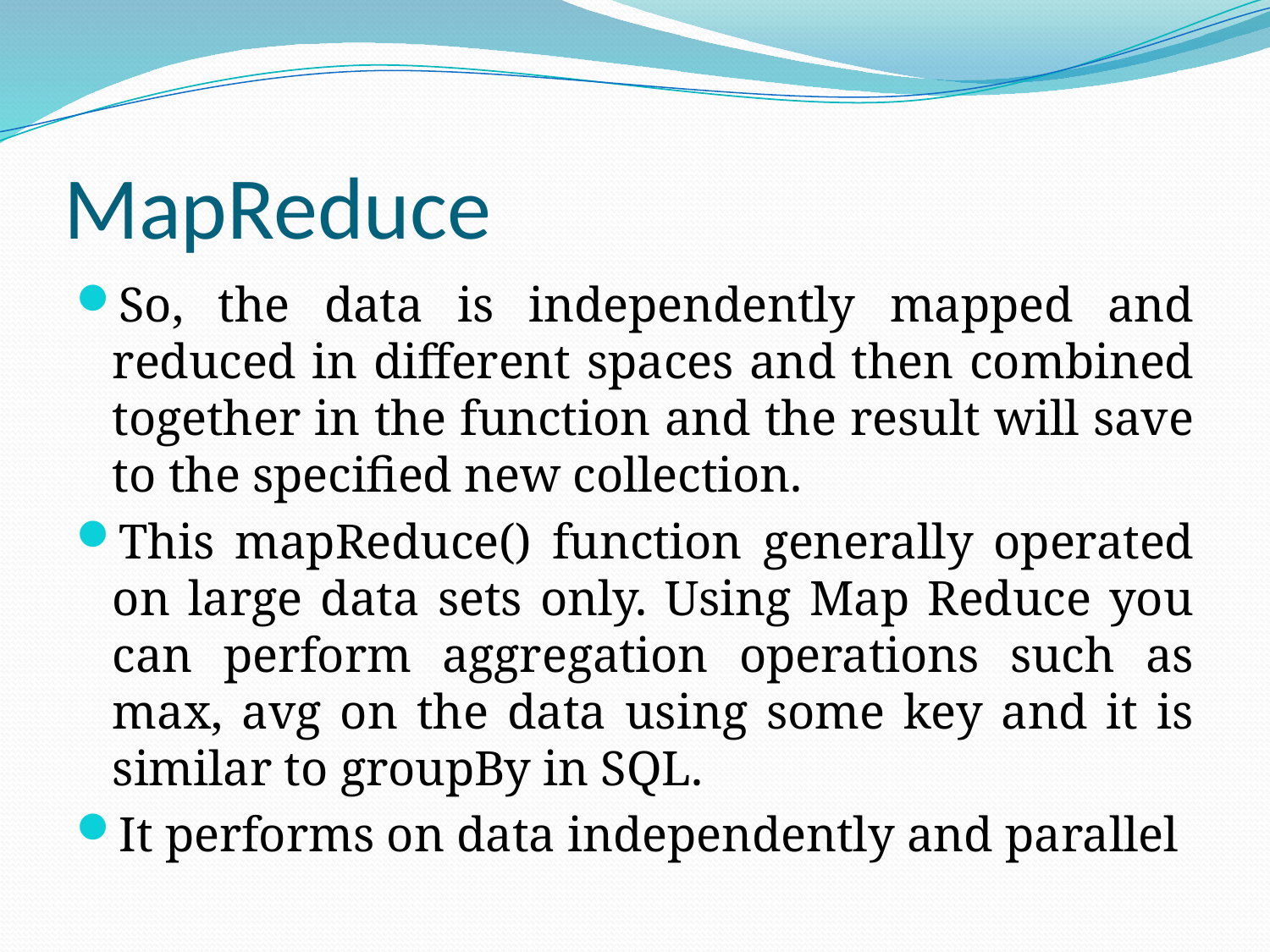

# MapReduce
So, the data is independently mapped and reduced in different spaces and then combined together in the function and the result will save to the specified new collection.
This mapReduce() function generally operated on large data sets only. Using Map Reduce you can perform aggregation operations such as max, avg on the data using some key and it is similar to groupBy in SQL.
It performs on data independently and parallel